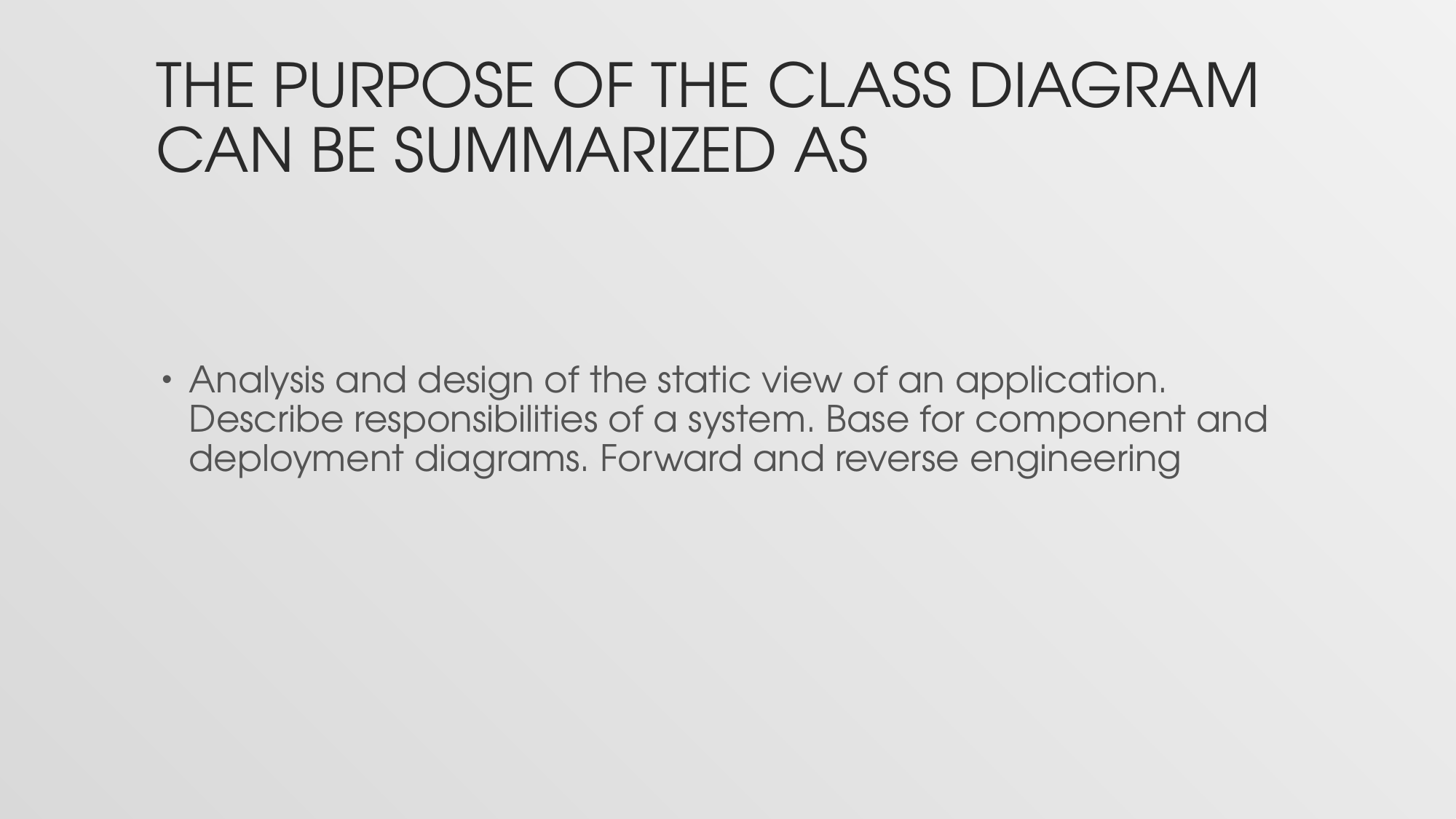

# The purpose of the class diagram can be summarized as

Analysis and design of the static view of an application. Describe responsibilities of a system. Base for component and deployment diagrams. Forward and reverse engineering